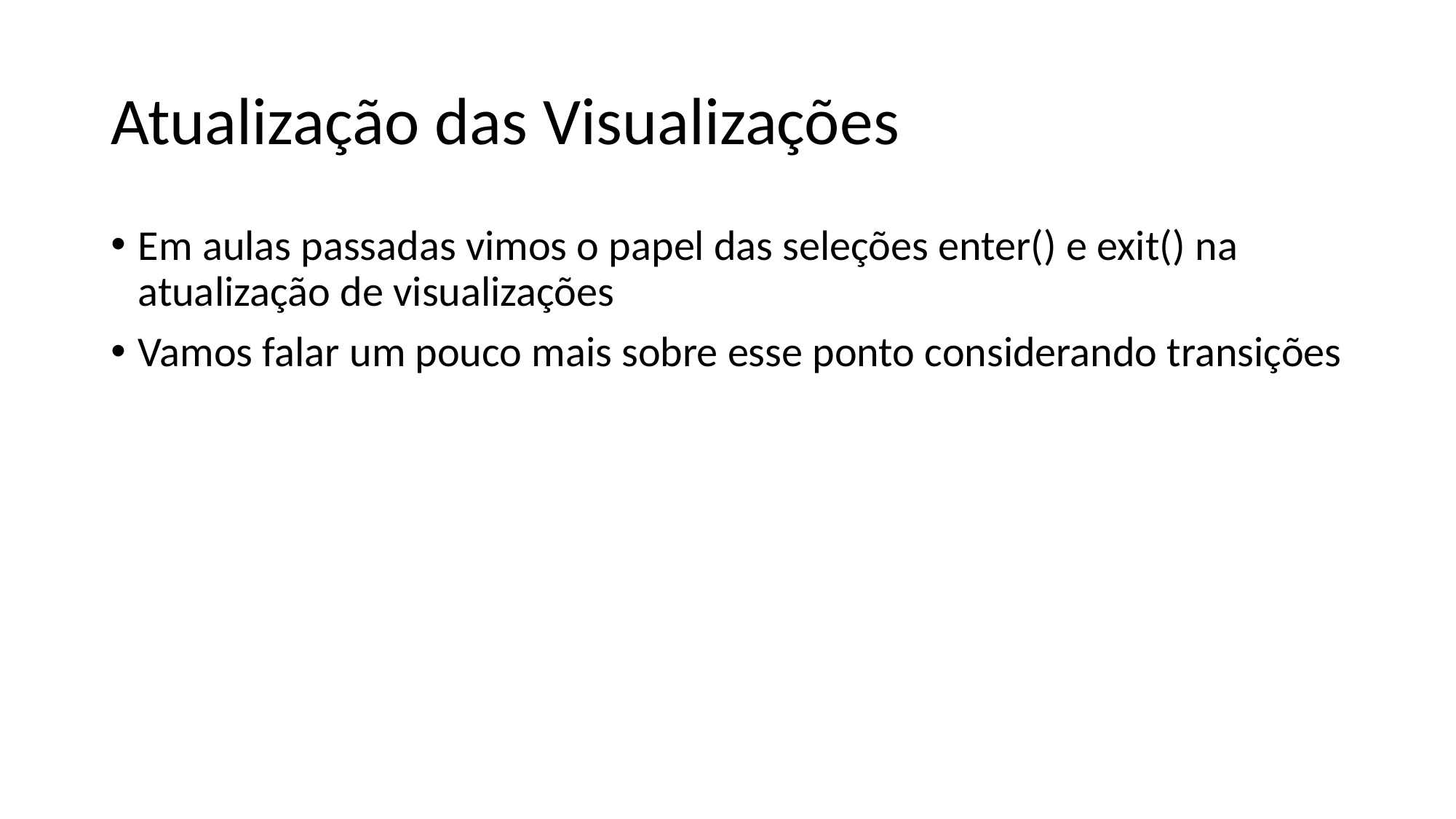

# Atualização das Visualizações
Em aulas passadas vimos o papel das seleções enter() e exit() na atualização de visualizações
Vamos falar um pouco mais sobre esse ponto considerando transições